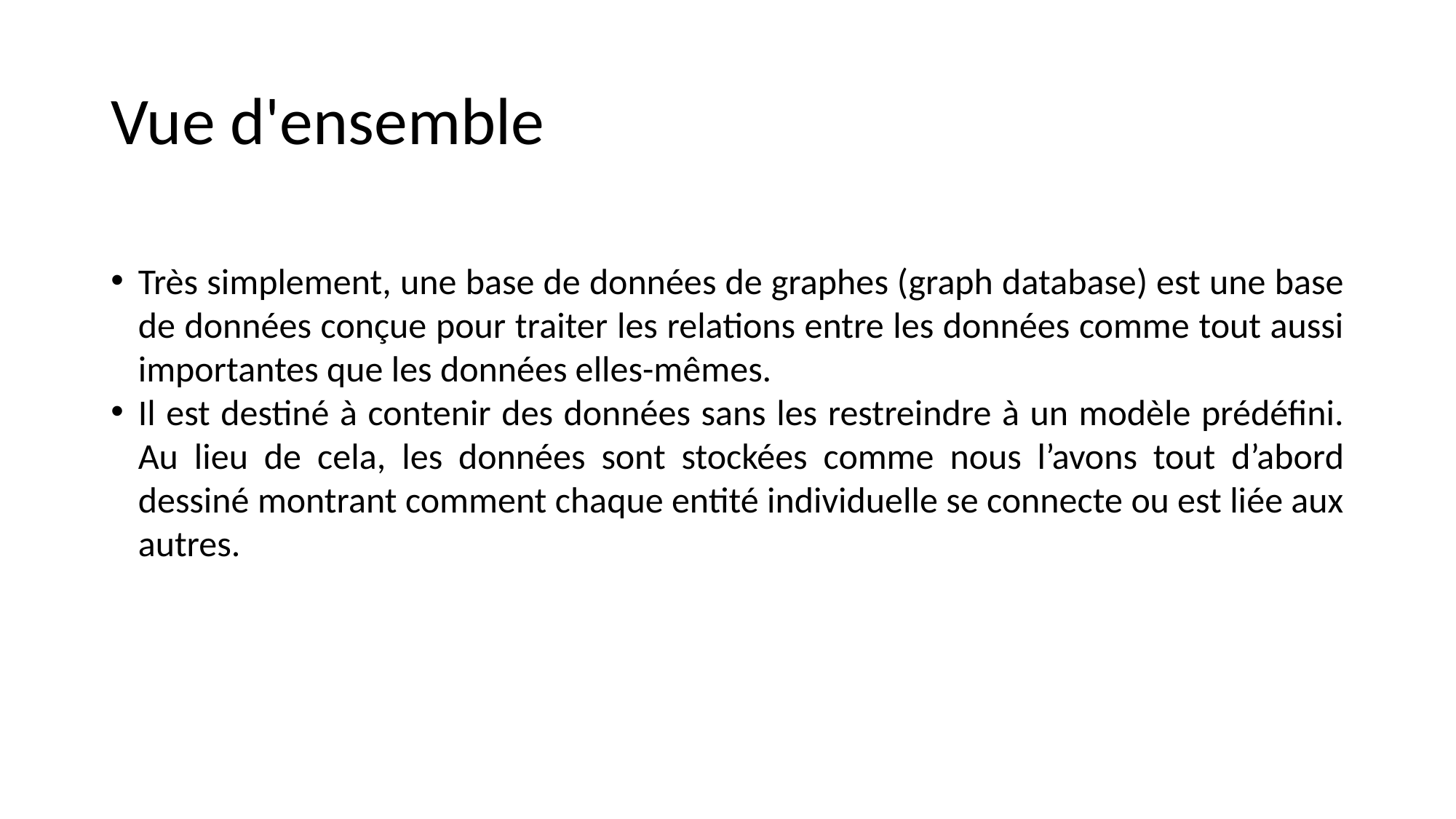

Vue d'ensemble
Très simplement, une base de données de graphes (graph database) est une base de données conçue pour traiter les relations entre les données comme tout aussi importantes que les données elles-mêmes.
Il est destiné à contenir des données sans les restreindre à un modèle prédéfini. Au lieu de cela, les données sont stockées comme nous l’avons tout d’abord dessiné montrant comment chaque entité individuelle se connecte ou est liée aux autres.